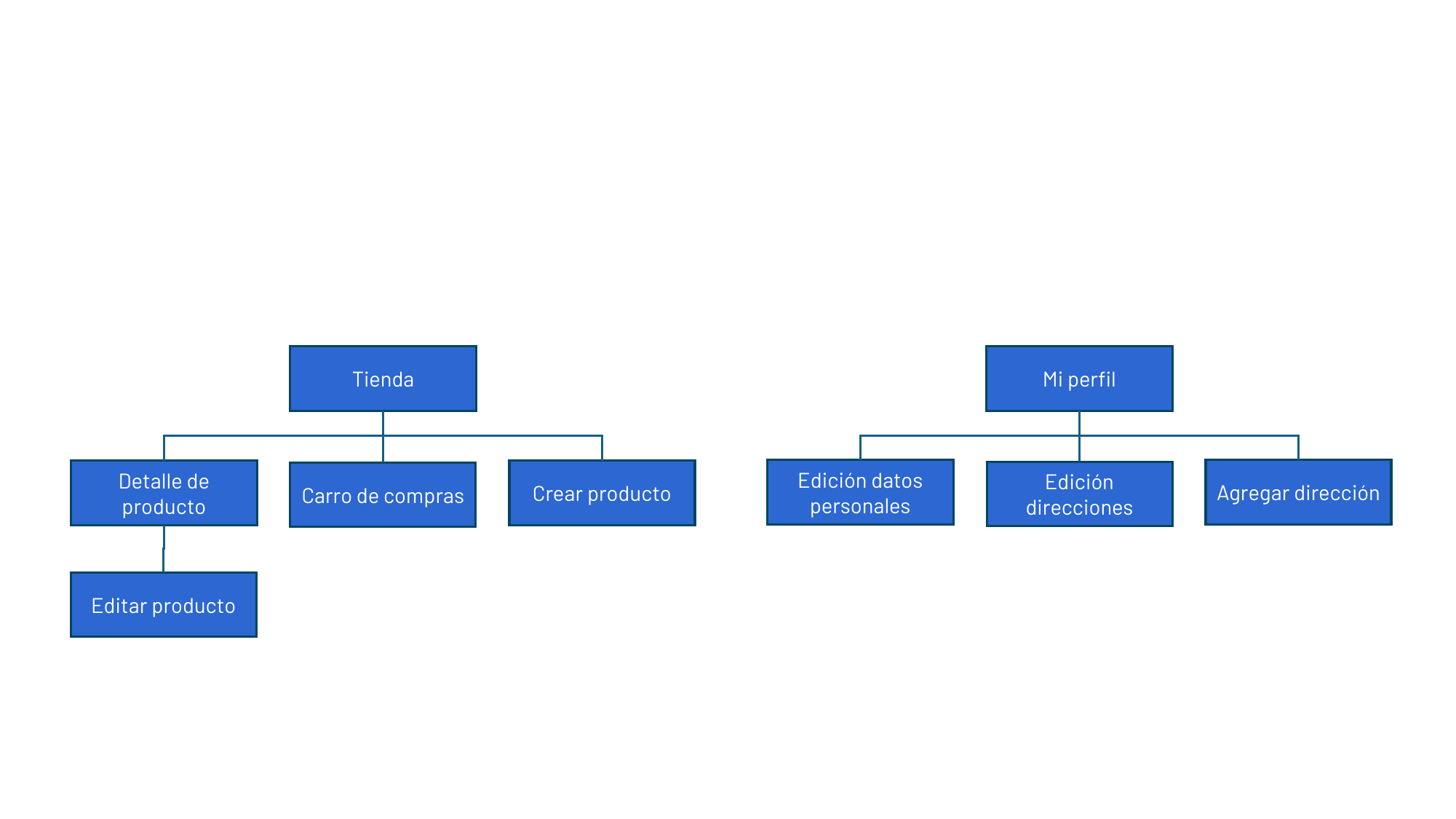

Tienda
Mi perfil
Edición datos personales
Agregar dirección
Detalle de producto
Crear producto
Edición direcciones
Carro de compras
Editar producto